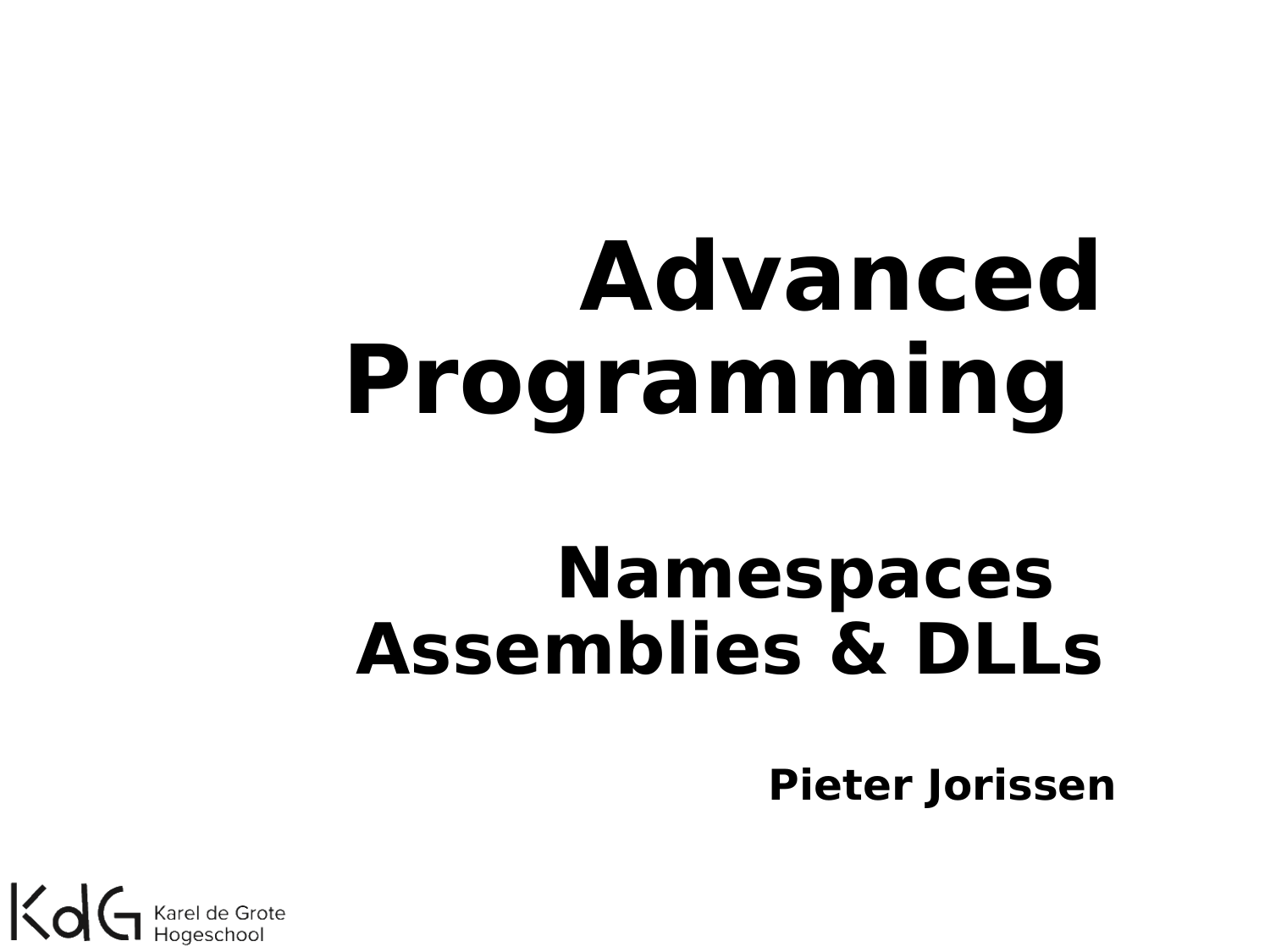

# Advanced Programming Namespaces Assemblies & DLLs
Pieter Jorissen